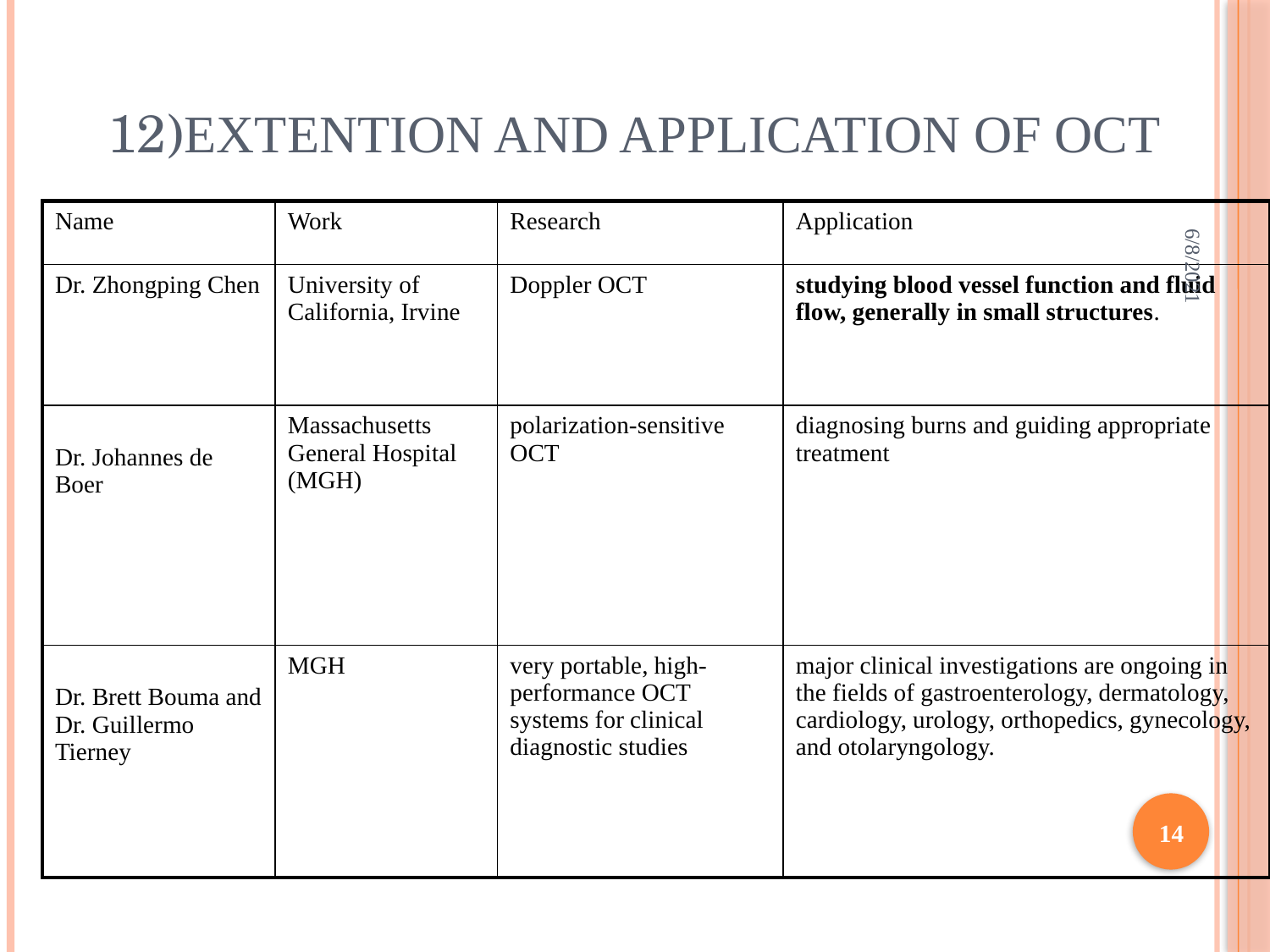

# 12)Extention and application of OCT
6/8/2021
| Name | Work | Research | Application |
| --- | --- | --- | --- |
| Dr. Zhongping Chen | University of California, Irvine | Doppler OCT | studying blood vessel function and fluid flow, generally in small structures. |
| Dr. Johannes de Boer | Massachusetts General Hospital (MGH) | polarization-sensitive OCT | diagnosing burns and guiding appropriate treatment |
| Dr. Brett Bouma and Dr. Guillermo Tierney | MGH | very portable, high-performance OCT systems for clinical diagnostic studies | major clinical investigations are ongoing in the fields of gastroenterology, dermatology, cardiology, urology, orthopedics, gynecology, and otolaryngology. |
14